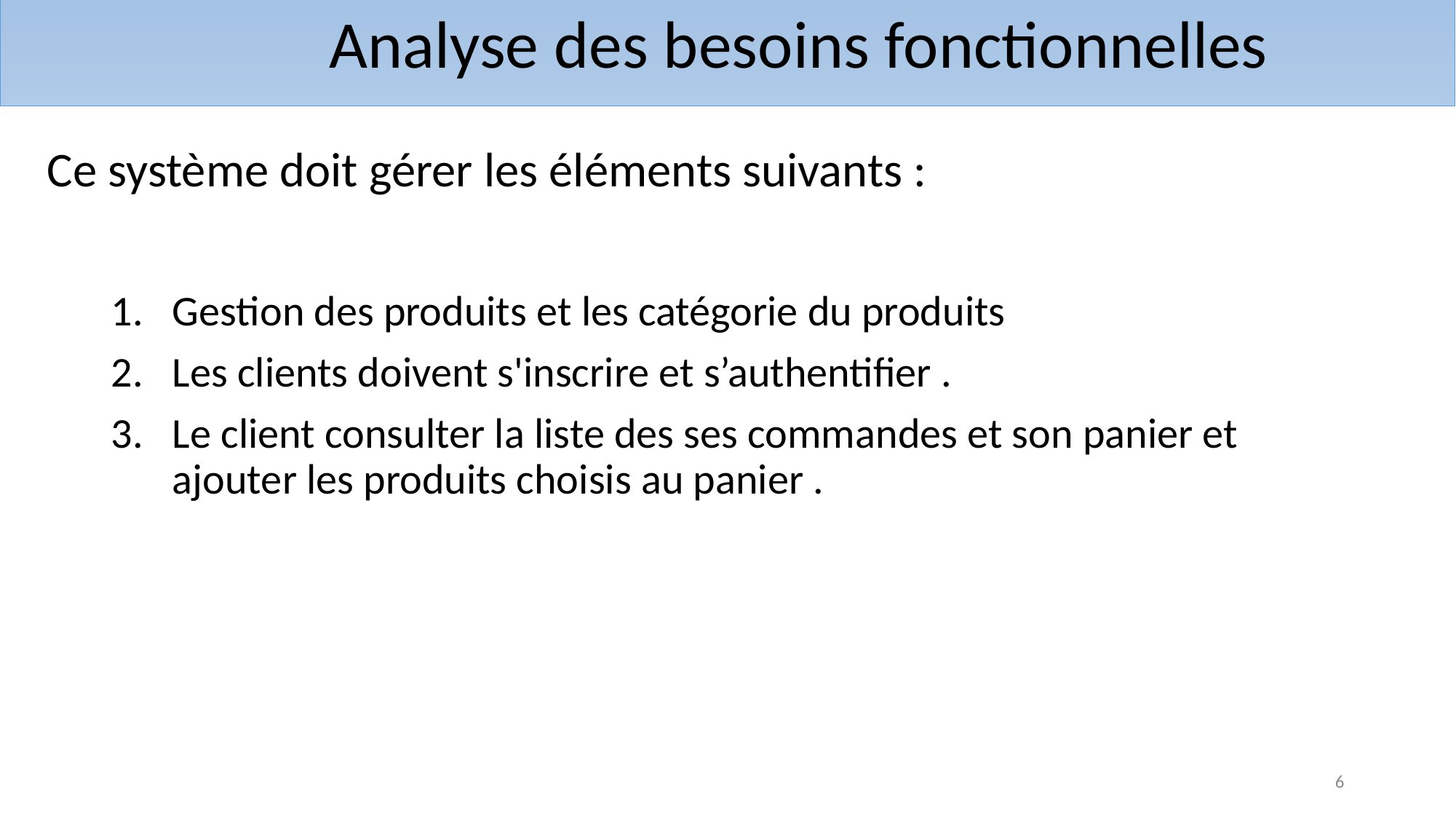

# Analyse des besoins fonctionnelles
Ce système doit gérer les éléments suivants :

Gestion des produits et les catégorie du produits
Les clients doivent s'inscrire et s’authentifier .
Le client consulter la liste des ses commandes et son panier et ajouter les produits choisis au panier .

6